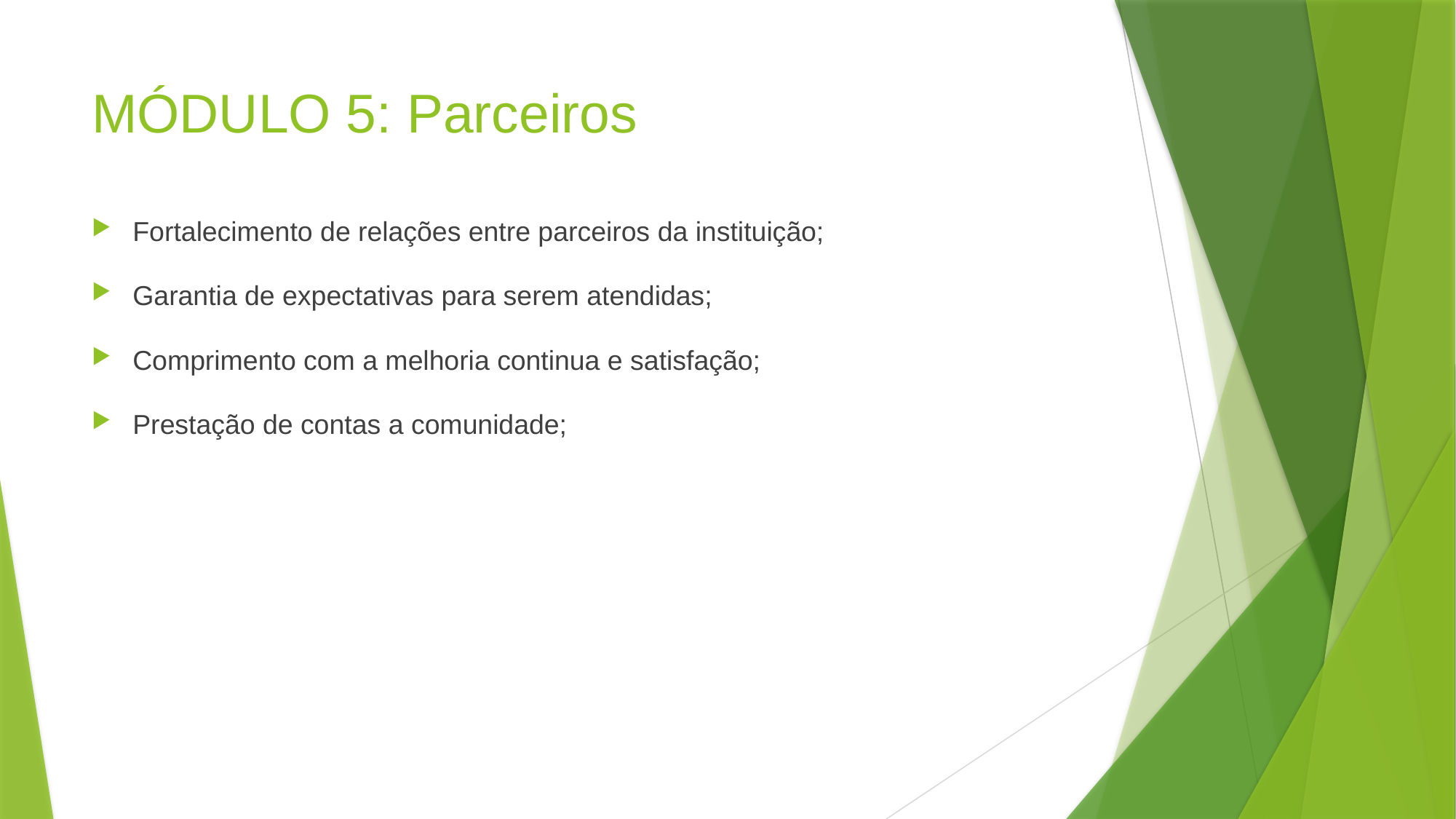

# MÓDULO 5: Parceiros
Fortalecimento de relações entre parceiros da instituição;
Garantia de expectativas para serem atendidas;
Comprimento com a melhoria continua e satisfação;
Prestação de contas a comunidade;